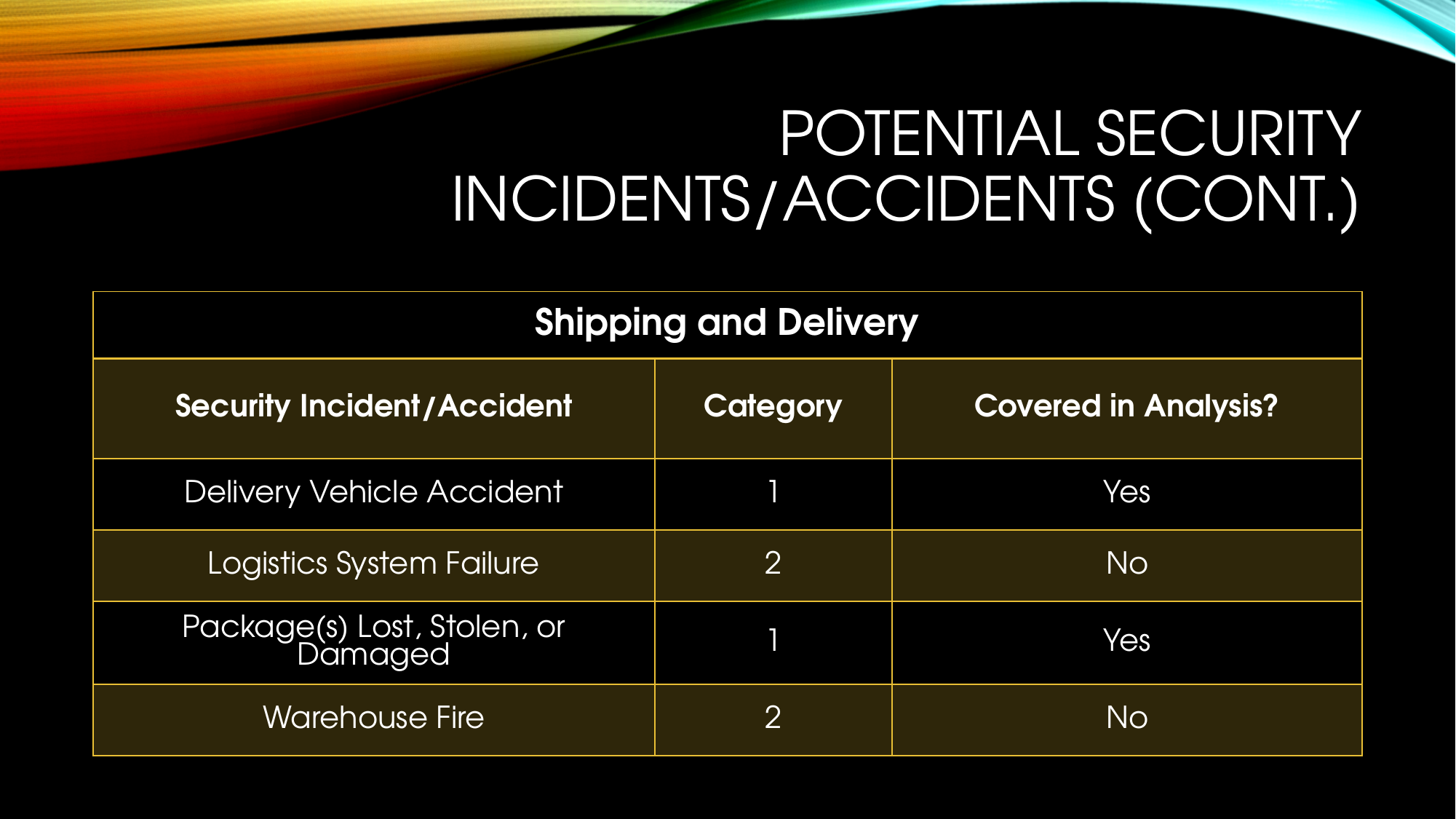

# Potential Security Incidents/Accidents (cont.)
| Shipping and Delivery |  |  |
| --- | --- | --- |
| Security Incident/Accident | Category | Covered in Analysis? |
| Delivery Vehicle Accident | 1 | Yes |
| Logistics System Failure | 2 | No |
| Package(s) Lost, Stolen, or Damaged | 1 | Yes |
| Warehouse Fire | 2 | No |